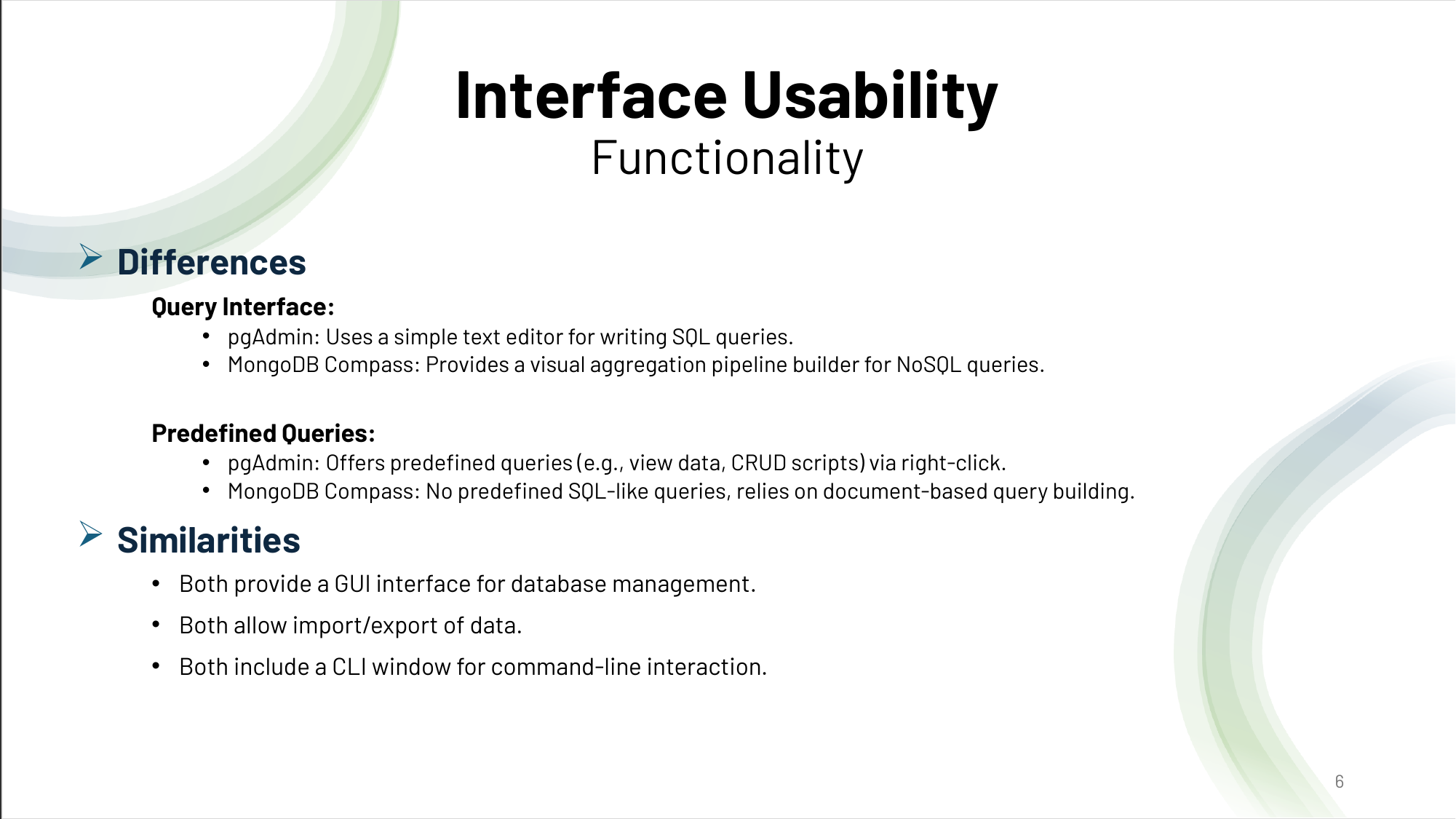

# Interface Usability Functionality
Differences
Query Interface:
pgAdmin: Uses a simple text editor for writing SQL queries.
MongoDB Compass: Provides a visual aggregation pipeline builder for NoSQL queries.

Predefined Queries:
pgAdmin: Offers predefined queries (e.g., view data, CRUD scripts) via right-click.
MongoDB Compass: No predefined SQL-like queries, relies on document-based query building.

Similarities
Both provide a GUI interface for database management.
Both allow import/export of data.
Both include a CLI window for command-line interaction.
6